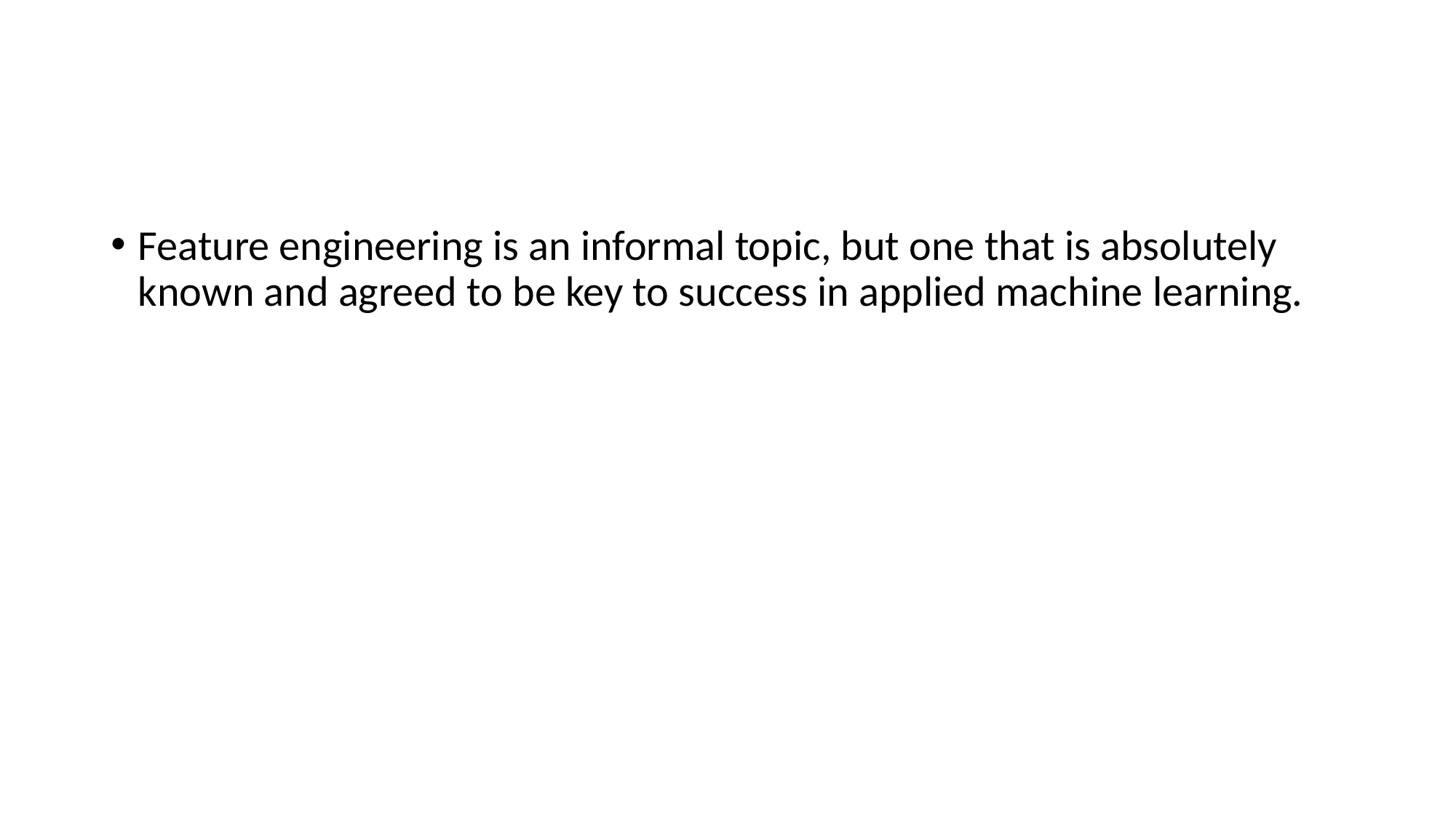

#
Feature engineering is an informal topic, but one that is absolutely known and agreed to be key to success in applied machine learning.